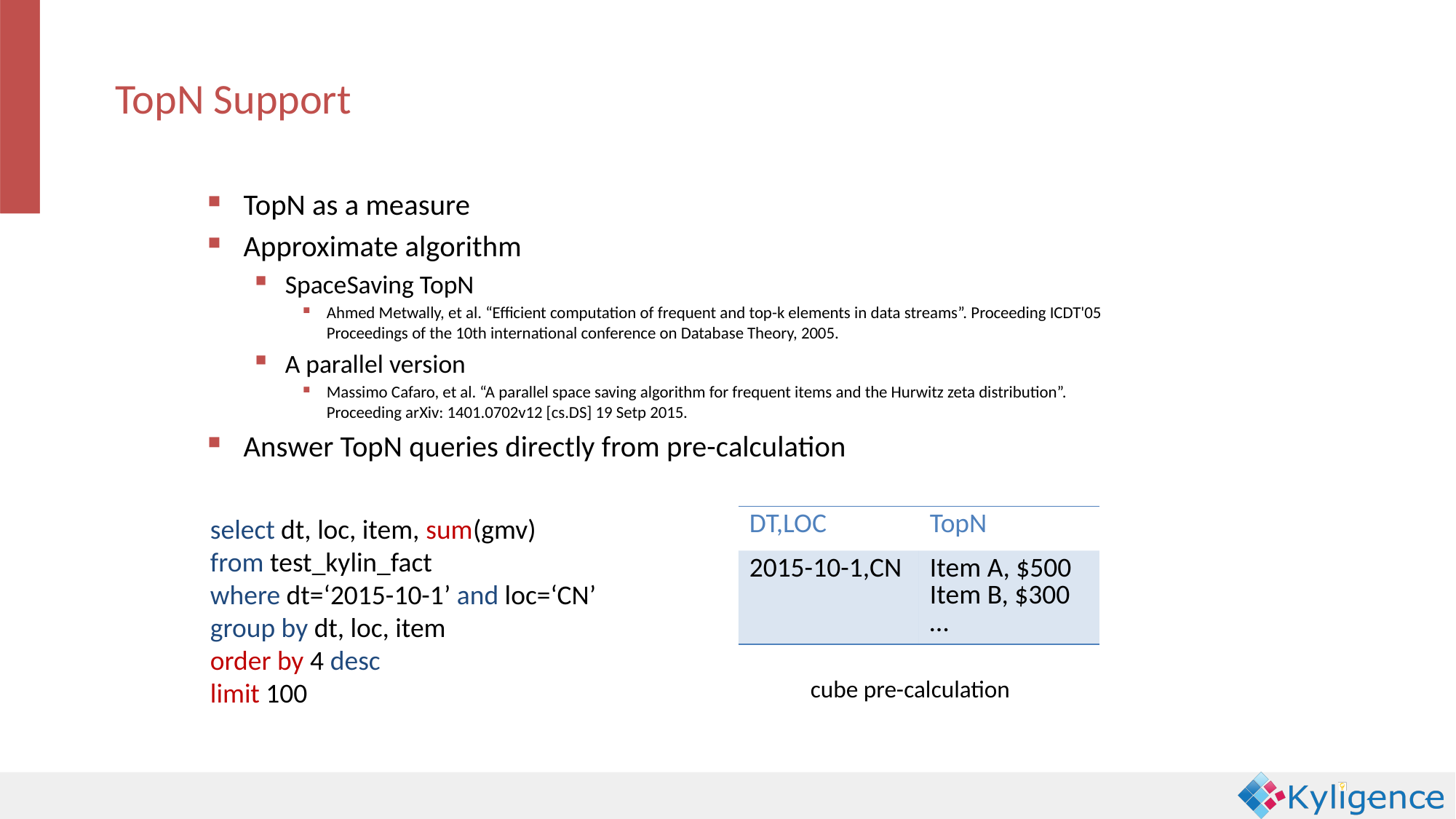

TopN Support
TopN as a measure
Approximate algorithm
SpaceSaving TopN
Ahmed Metwally, et al. “Efficient computation of frequent and top-k elements in data streams”. Proceeding ICDT'05 Proceedings of the 10th international conference on Database Theory, 2005.
A parallel version
Massimo Cafaro, et al. “A parallel space saving algorithm for frequent items and the Hurwitz zeta distribution”. Proceeding arXiv: 1401.0702v12 [cs.DS] 19 Setp 2015.
Answer TopN queries directly from pre-calculation

select dt, loc, item, sum(gmv)
from test_kylin_fact
where dt=‘2015-10-1’ and loc=‘CN’
group by dt, loc, item
order by 4 desc
limit 100
| DT,LOC | TopN |
| --- | --- |
| 2015-10-1,CN | Item A, $500 Item B, $300 … |
cube pre-calculation